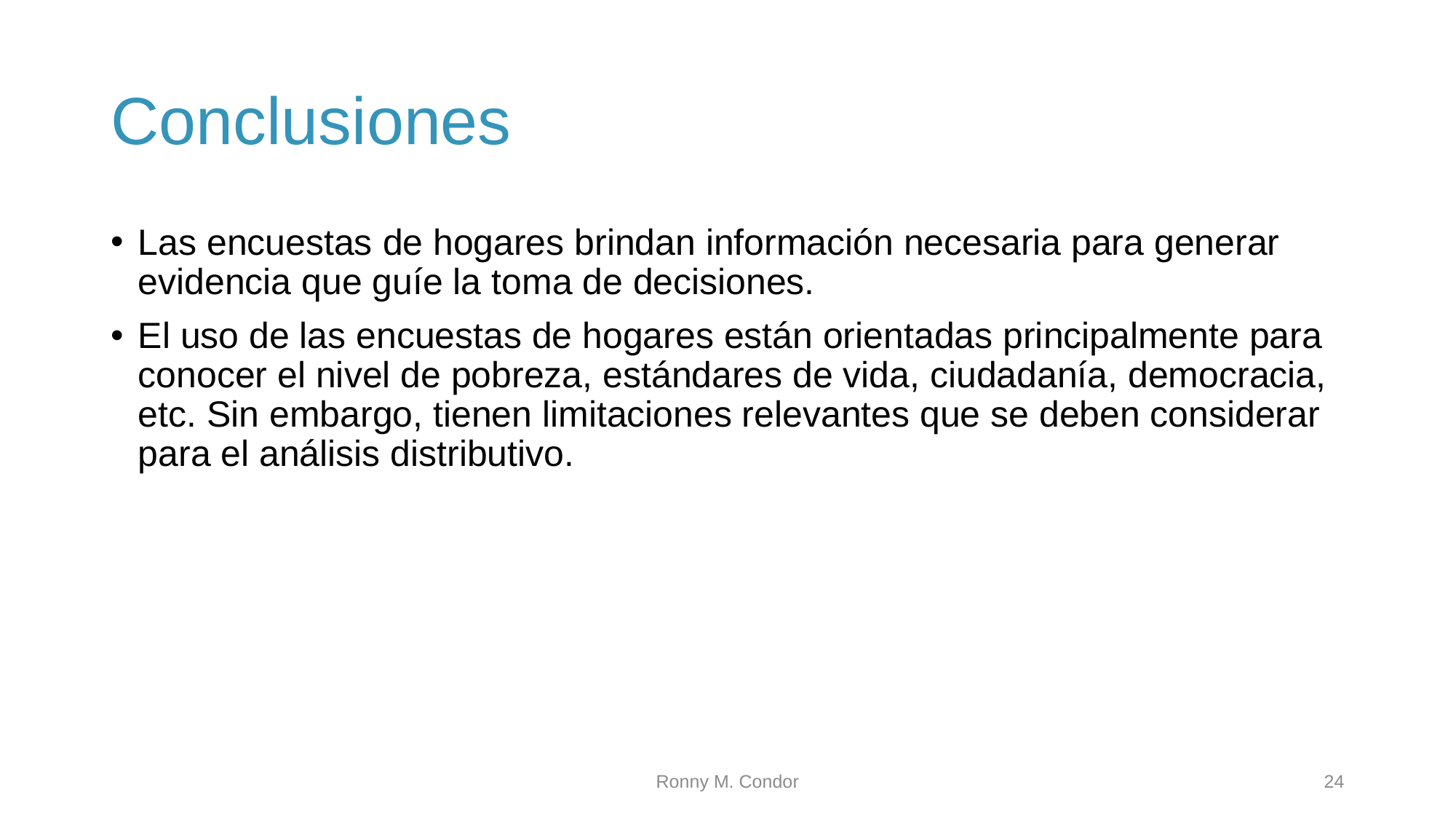

# Conclusiones
Las encuestas de hogares brindan información necesaria para generar evidencia que guíe la toma de decisiones.
El uso de las encuestas de hogares están orientadas principalmente para conocer el nivel de pobreza, estándares de vida, ciudadanía, democracia, etc. Sin embargo, tienen limitaciones relevantes que se deben considerar para el análisis distributivo.

Ronny M. Condor
24